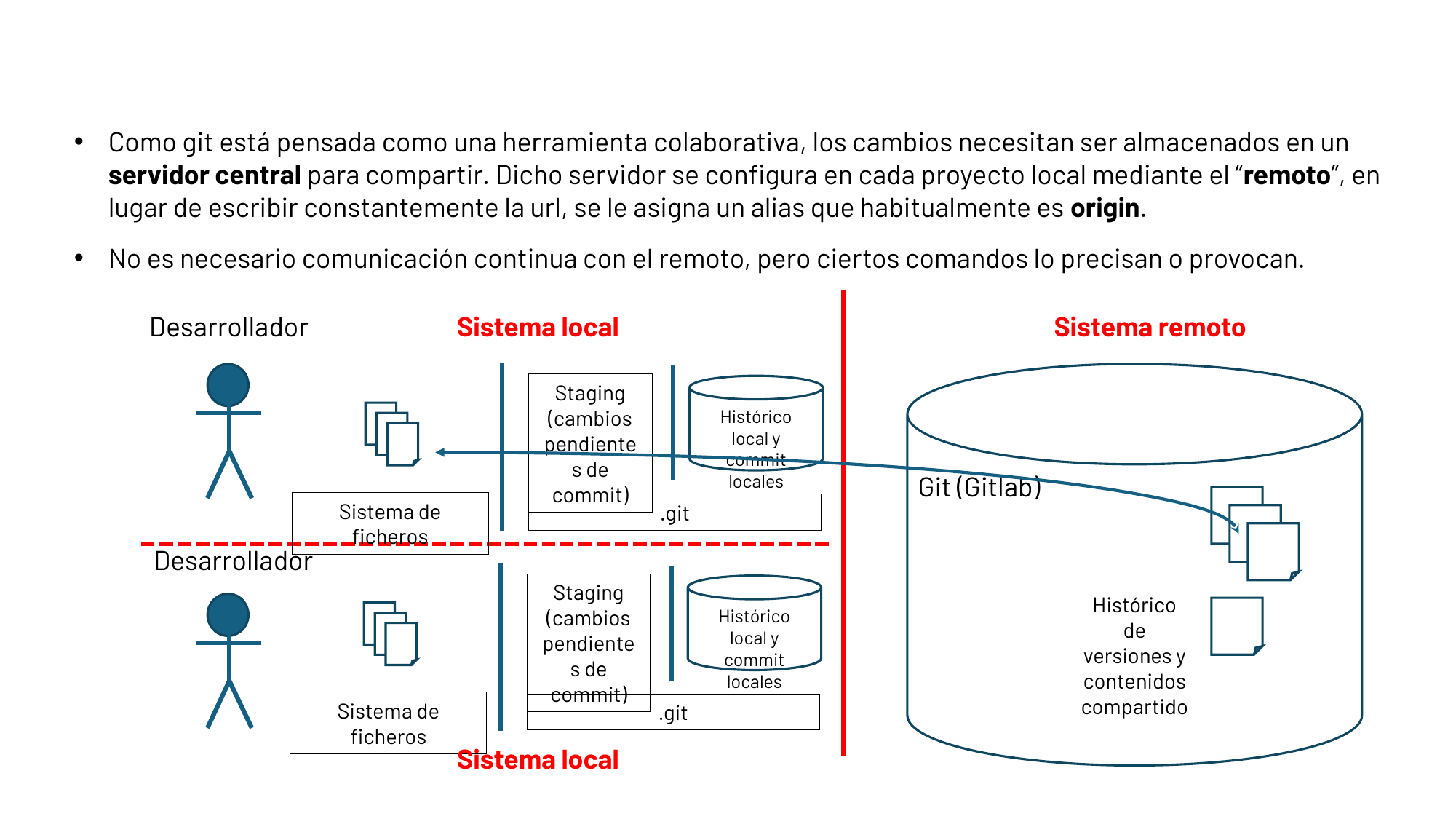

# Git: Remotos
Como git está pensada como una herramienta colaborativa, los cambios necesitan ser almacenados en un servidor central para compartir. Dicho servidor se configura en cada proyecto local mediante el “remoto”, en lugar de escribir constantemente la url, se le asigna un alias que habitualmente es origin.
No es necesario comunicación continua con el remoto, pero ciertos comandos lo precisan o provocan.
Desarrollador
Sistema remoto
Sistema local

Git (Gitlab)
Staging
(cambios pendientes de commit)
Histórico local y commit locales

Sistema de ficheros
.git

Desarrollador
Staging
(cambios pendientes de commit)
Histórico local y commit locales
Histórico
de versiones y contenidos compartido

Sistema de ficheros
.git
Sistema local